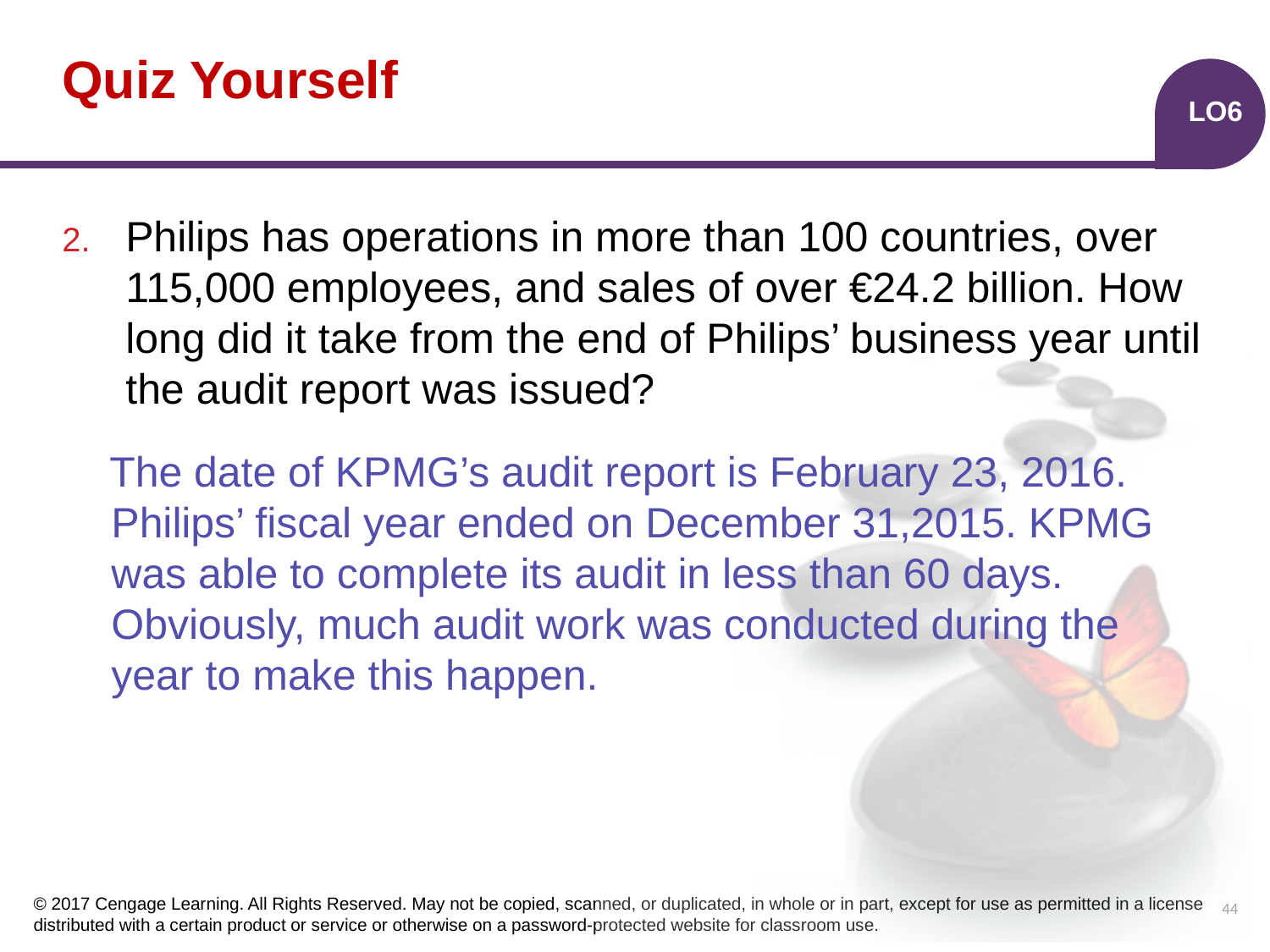

# Quiz Yourself
LO6
Philips has operations in more than 100 countries, over 115,000 employees, and sales of over €24.2 billion. How long did it take from the end of Philips’ business year until the audit report was issued?
    The date of KPMG’s audit report is February 23, 2016. Philips’ fiscal year ended on December 31,2015. KPMG was able to complete its audit in less than 60 days. Obviously, much audit work was conducted during the year to make this happen.
44